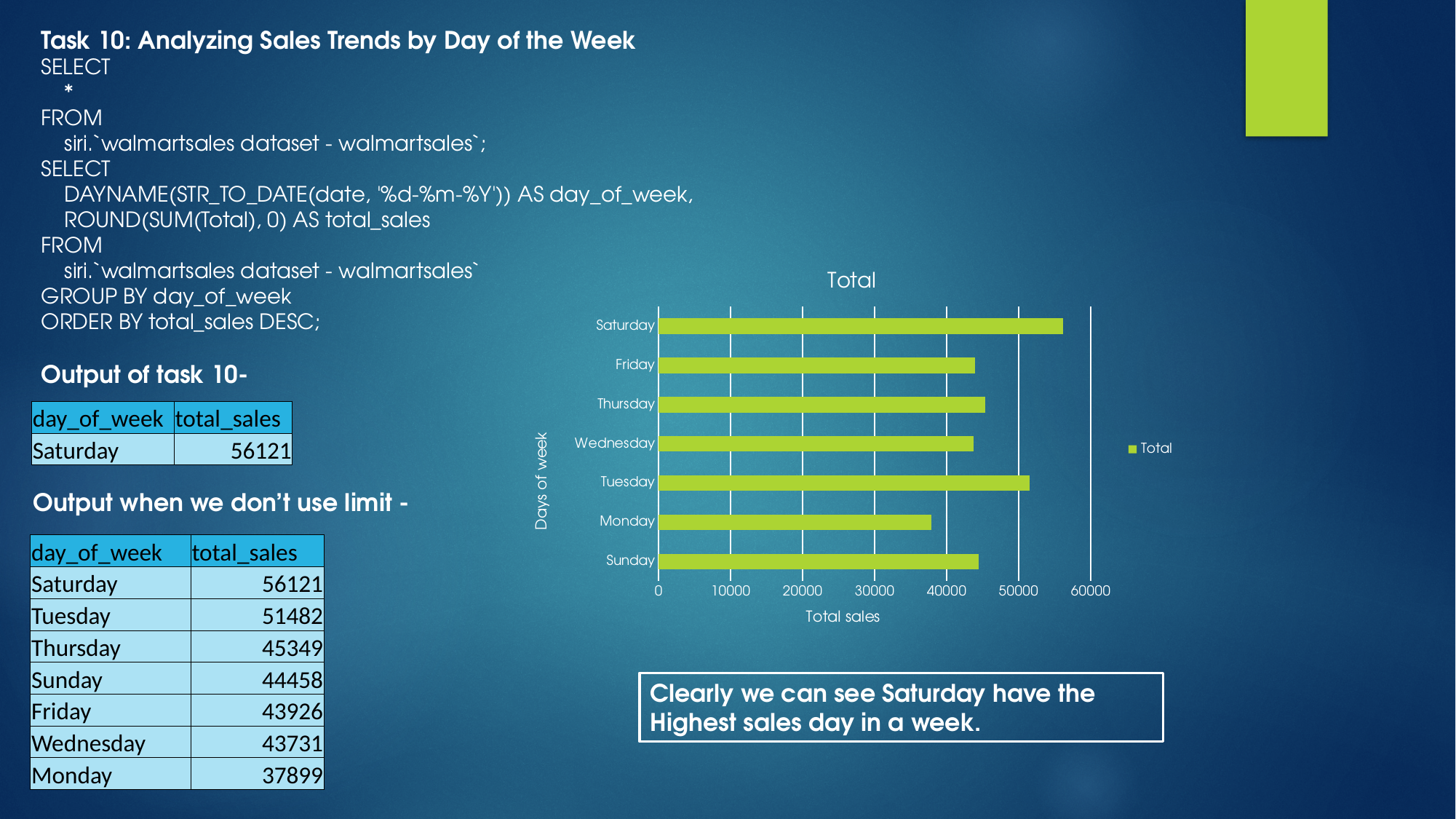

Task 10: Analyzing Sales Trends by Day of the Week
SELECT
    *
FROM
    siri.`walmartsales dataset - walmartsales`;
SELECT
    DAYNAME(STR_TO_DATE(date, '%d-%m-%Y')) AS day_of_week,
    ROUND(SUM(Total), 0) AS total_sales
FROM
    siri.`walmartsales dataset - walmartsales`
GROUP BY day_of_week
ORDER BY total_sales DESC;

Output of task 10-

### Chart:

| Category | Total |
|---|---|
| Sunday | 44458.0 |
| Monday | 37899.0 |
| Tuesday | 51482.0 |
| Wednesday | 43731.0 |
| Thursday | 45349.0 |
| Friday | 43926.0 |
| Saturday | 56121.0 |
| day\_of\_week | total\_sales |
| --- | --- |
| Saturday | 56121 |
Output when we don’t use limit -
| day\_of\_week | total\_sales |
| --- | --- |
| Saturday | 56121 |
| Tuesday | 51482 |
| Thursday | 45349 |
| Sunday | 44458 |
| Friday | 43926 |
| Wednesday | 43731 |
| Monday | 37899 |
Clearly we can see Saturday have the Highest sales day in a week.